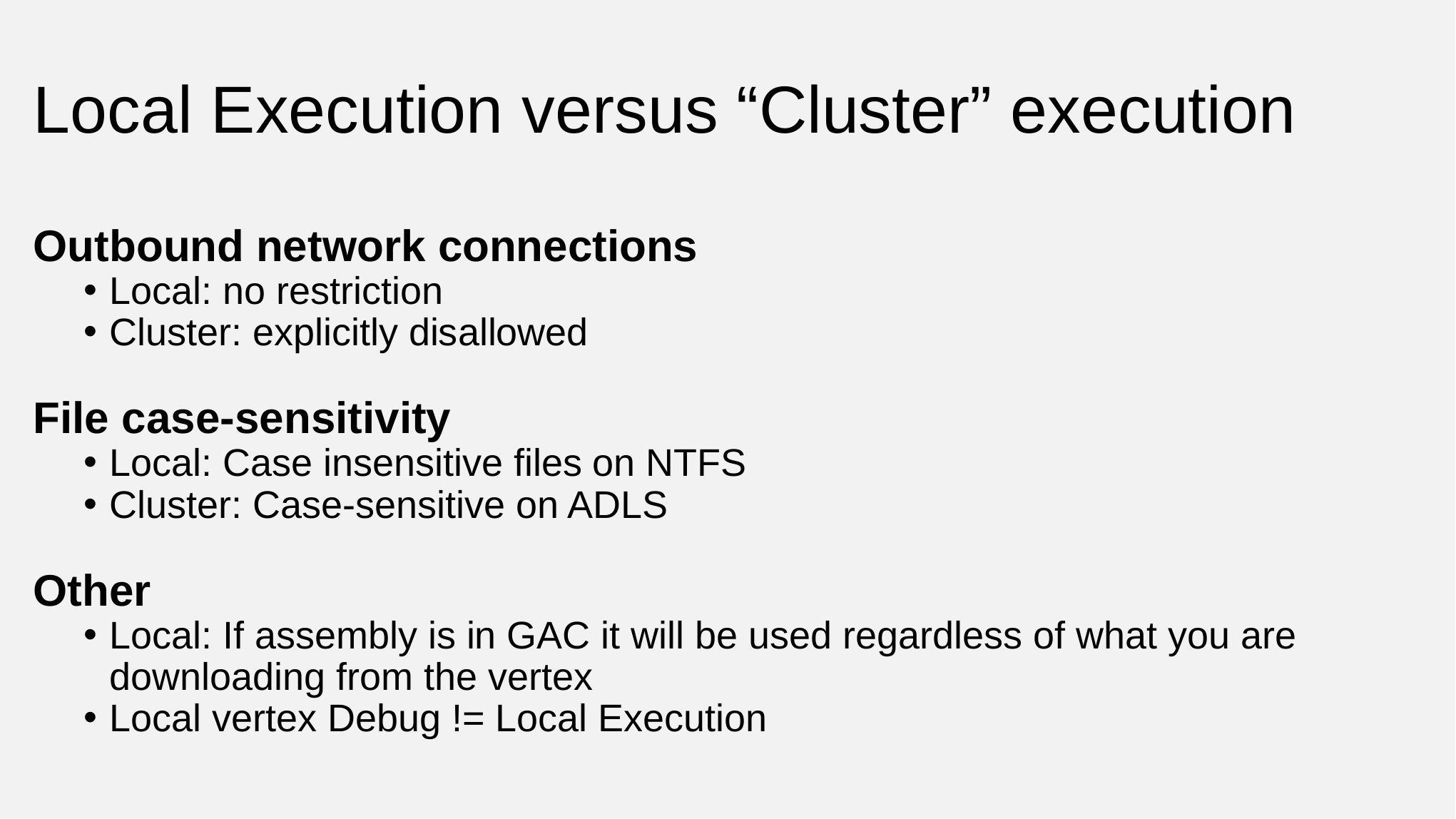

# Local Execution versus “Cluster” execution
Outbound network connections
Local: no restriction
Cluster: explicitly disallowed

File case-sensitivity
Local: Case insensitive files on NTFS
Cluster: Case-sensitive on ADLS

Other
Local: If assembly is in GAC it will be used regardless of what you are downloading from the vertex
Local vertex Debug != Local Execution